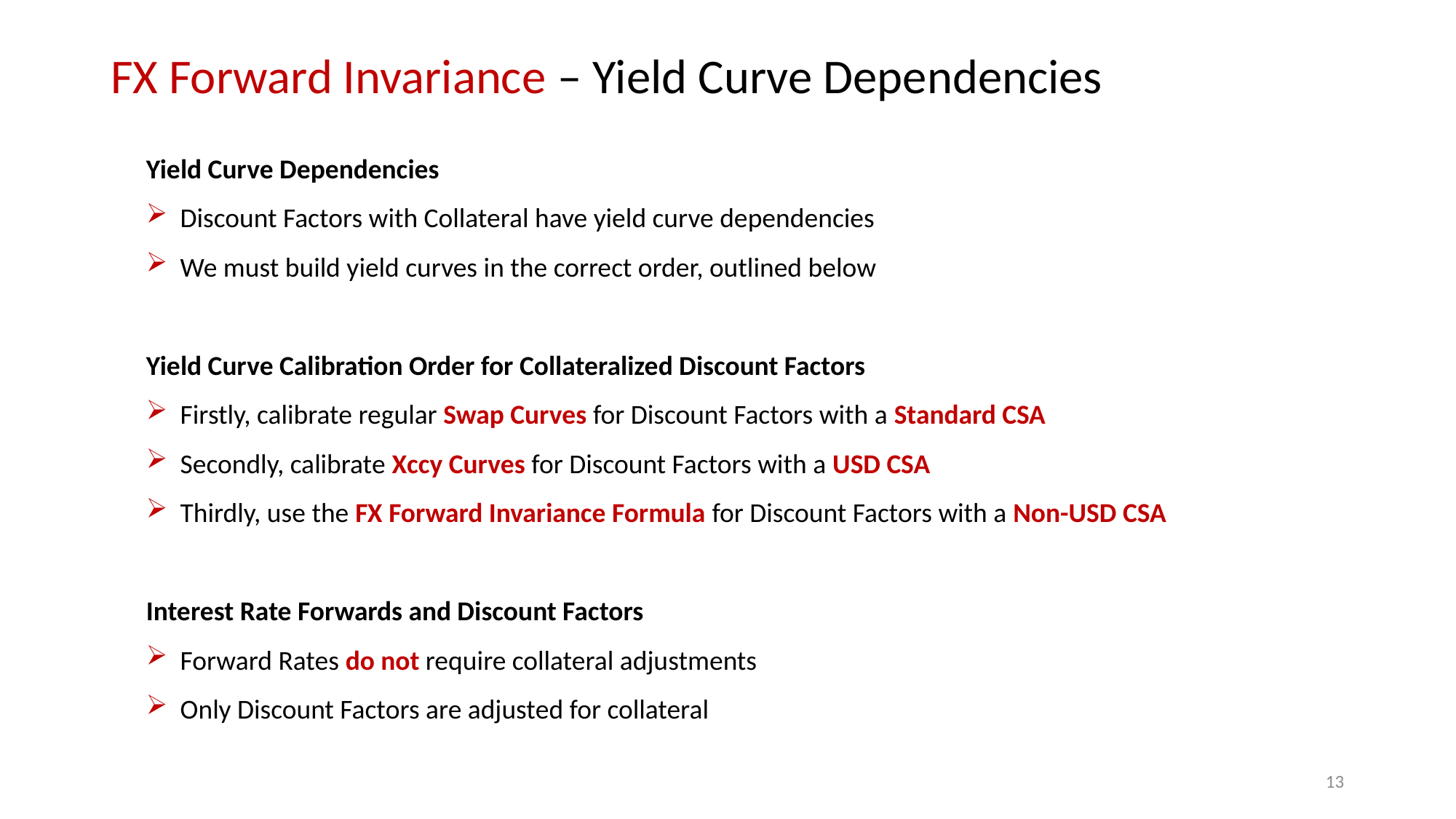

# FX Forward Invariance – Yield Curve Dependencies
Yield Curve Dependencies
Discount Factors with Collateral have yield curve dependencies
We must build yield curves in the correct order, outlined below

Yield Curve Calibration Order for Collateralized Discount Factors
Firstly, calibrate regular Swap Curves for Discount Factors with a Standard CSA
Secondly, calibrate Xccy Curves for Discount Factors with a USD CSA
Thirdly, use the FX Forward Invariance Formula for Discount Factors with a Non-USD CSA

Interest Rate Forwards and Discount Factors
Forward Rates do not require collateral adjustments
Only Discount Factors are adjusted for collateral
13